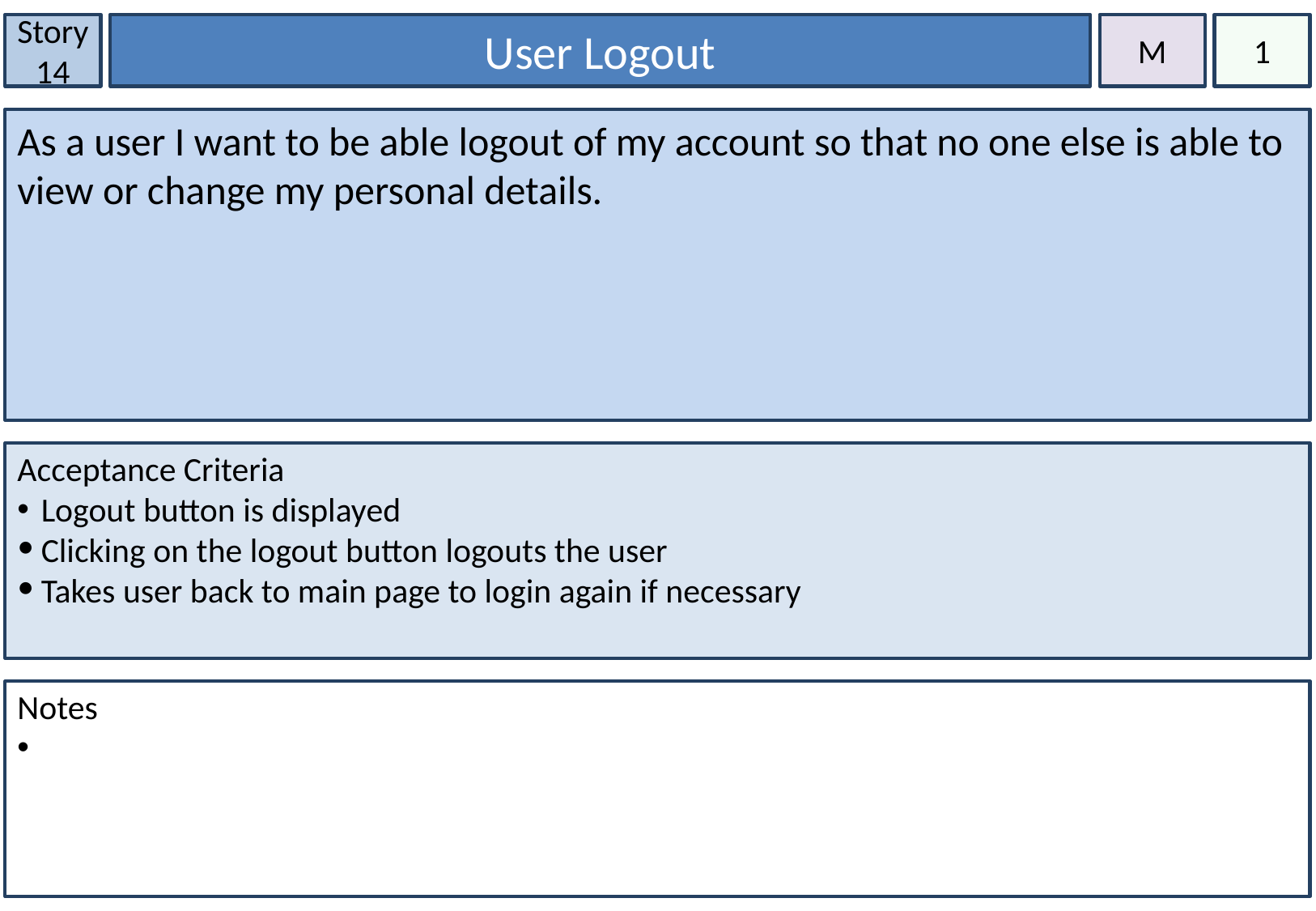

Story 14
User Logout
M
1
As a user I want to be able logout of my account so that no one else is able to view or change my personal details.
Acceptance Criteria
Logout button is displayed
Clicking on the logout button logouts the user
Takes user back to main page to login again if necessary
Notes